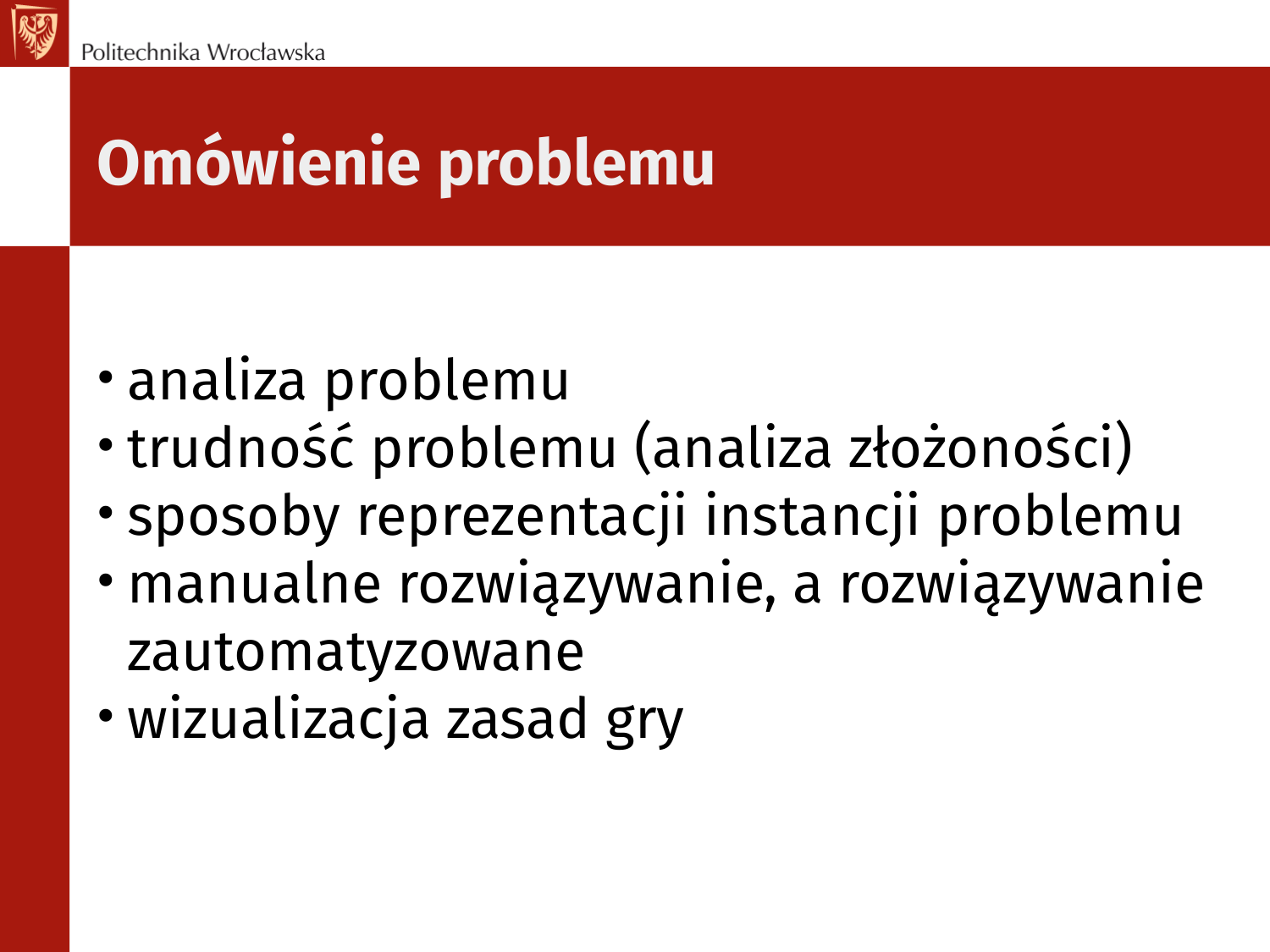

Omówienie problemu

analiza problemu
trudność problemu (analiza złożoności)
sposoby reprezentacji instancji problemu
manualne rozwiązywanie, a rozwiązywanie  zautomatyzowane
wizualizacja zasad gry